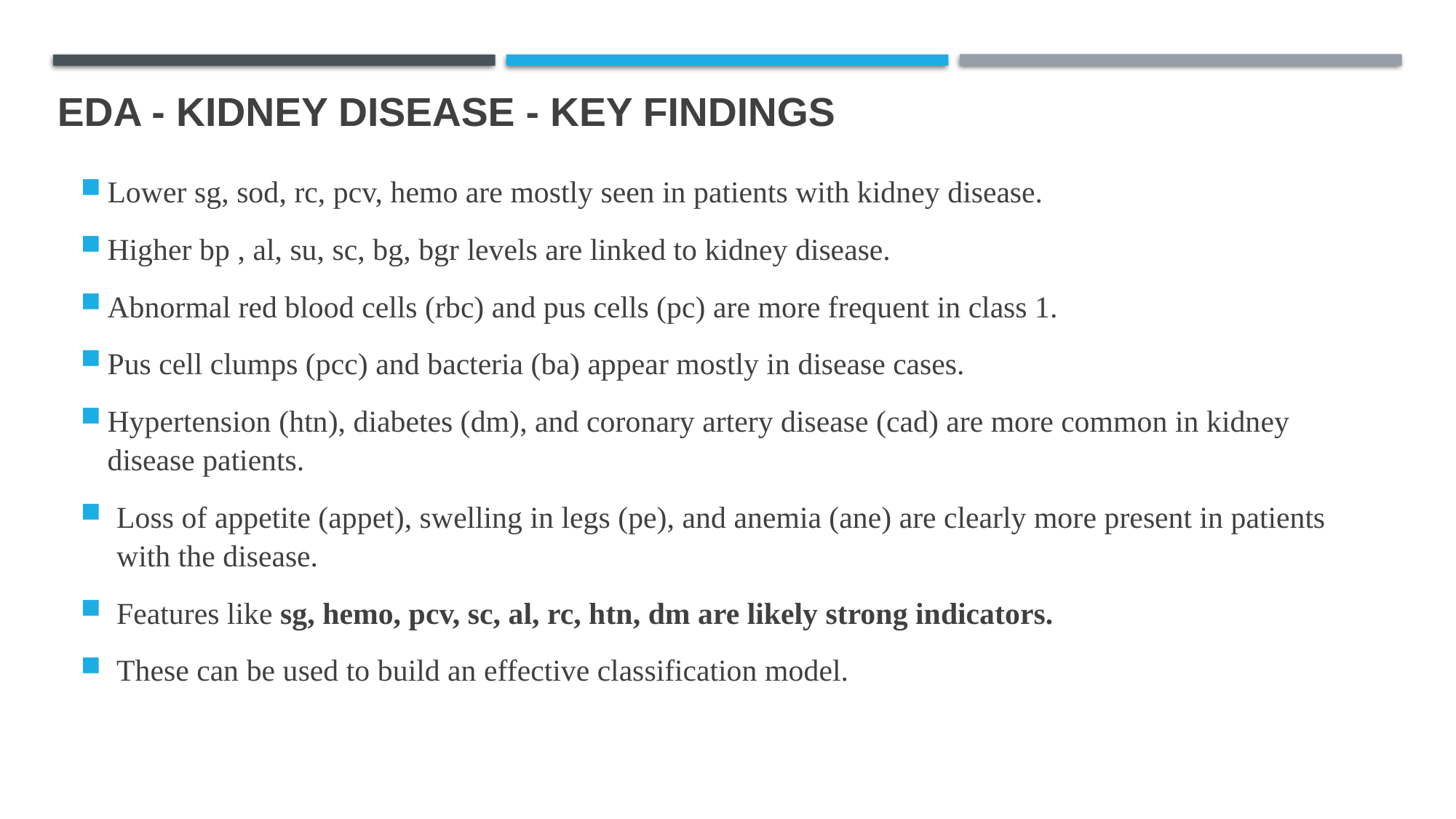

eda - KIDNEY DISEASE - key findings
Lower sg, sod, rc, pcv, hemo are mostly seen in patients with kidney disease.
Higher bp , al, su, sc, bg, bgr levels are linked to kidney disease.
Abnormal red blood cells (rbc) and pus cells (pc) are more frequent in class 1.
Pus cell clumps (pcc) and bacteria (ba) appear mostly in disease cases.
Hypertension (htn), diabetes (dm), and coronary artery disease (cad) are more common in kidney disease patients.
Loss of appetite (appet), swelling in legs (pe), and anemia (ane) are clearly more present in patients with the disease.
Features like sg, hemo, pcv, sc, al, rc, htn, dm are likely strong indicators.
These can be used to build an effective classification model.